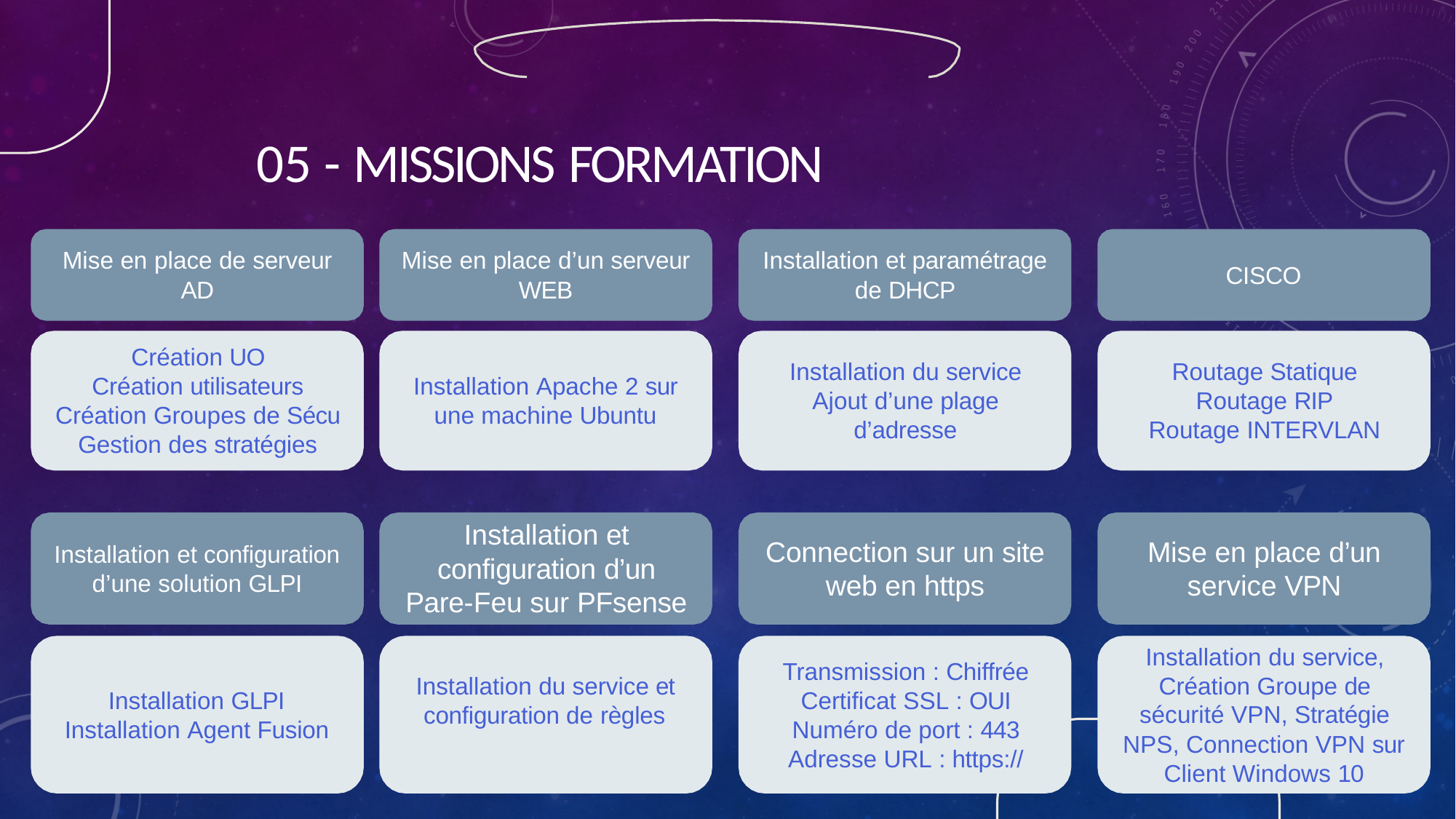

# 05 - Missions formation

Mise en place de serveur
AD
Mise en place d’un serveur
WEB
Installation et paramétrage
de DHCP
CISCO

Création UO Création utilisateurs
Création Groupes de Sécu Gestion des stratégies
Installation du service Ajout d’une plage d’adresse
Routage Statique Routage RIP Routage INTERVLAN
Installation Apache 2 sur une machine Ubuntu

Installation et configuration d’un Pare-Feu sur PFsense
Connection sur un site
web en https
Mise en place d’un
service VPN
Installation et configuration
d’une solution GLPI

Installation du service, Création Groupe de sécurité VPN, Stratégie
Transmission : Chiffrée Certificat SSL : OUI Numéro de port : 443 Adresse URL : https://
Installation du service et configuration de règles
Installation GLPI Installation Agent Fusion
NPS, Connection VPN sur Client Windows 10